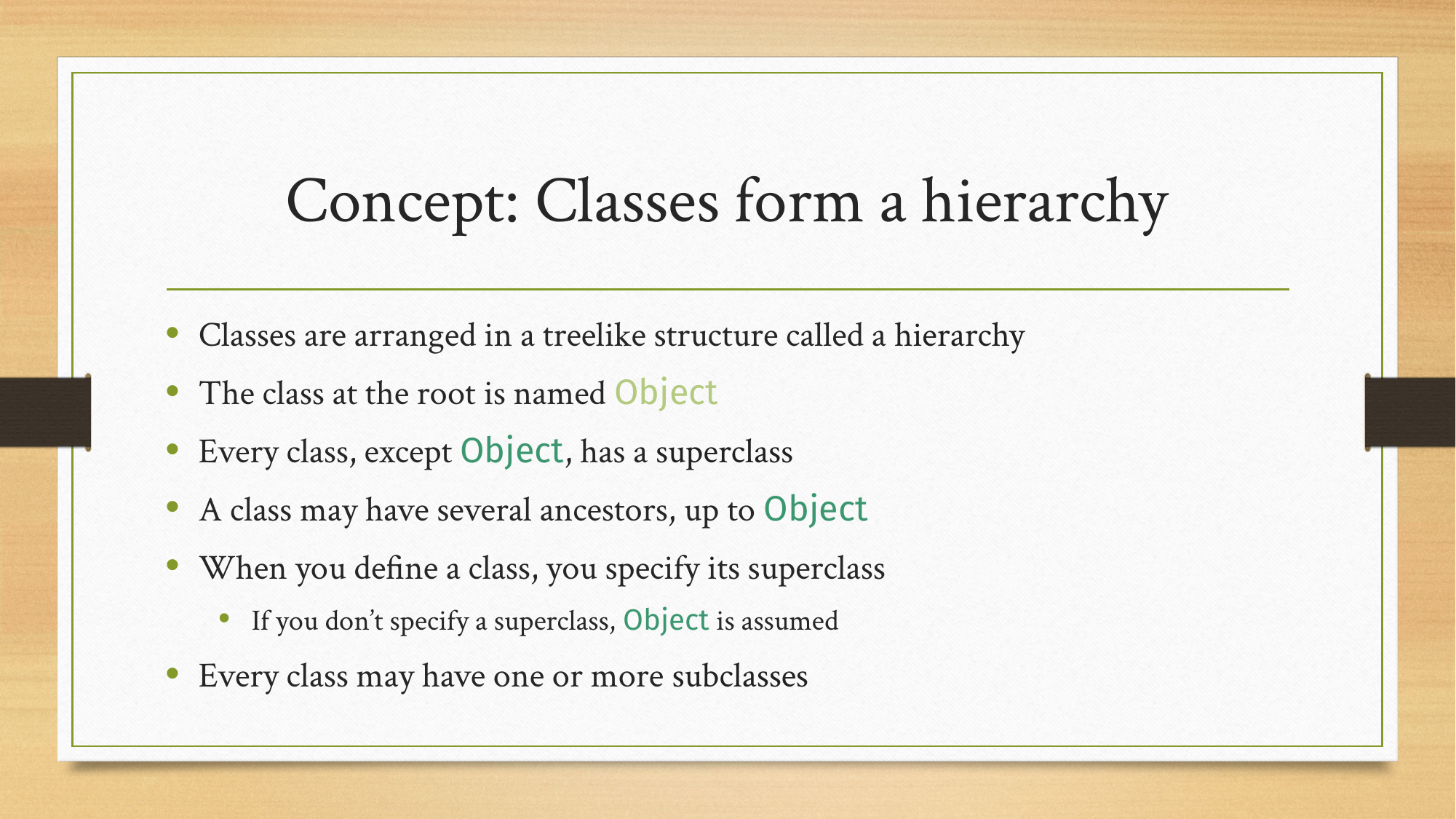

# Concept: Classes form a hierarchy
Classes are arranged in a treelike structure called a hierarchy
The class at the root is named Object
Every class, except Object, has a superclass
A class may have several ancestors, up to Object
When you define a class, you specify its superclass
If you don’t specify a superclass, Object is assumed
Every class may have one or more subclasses